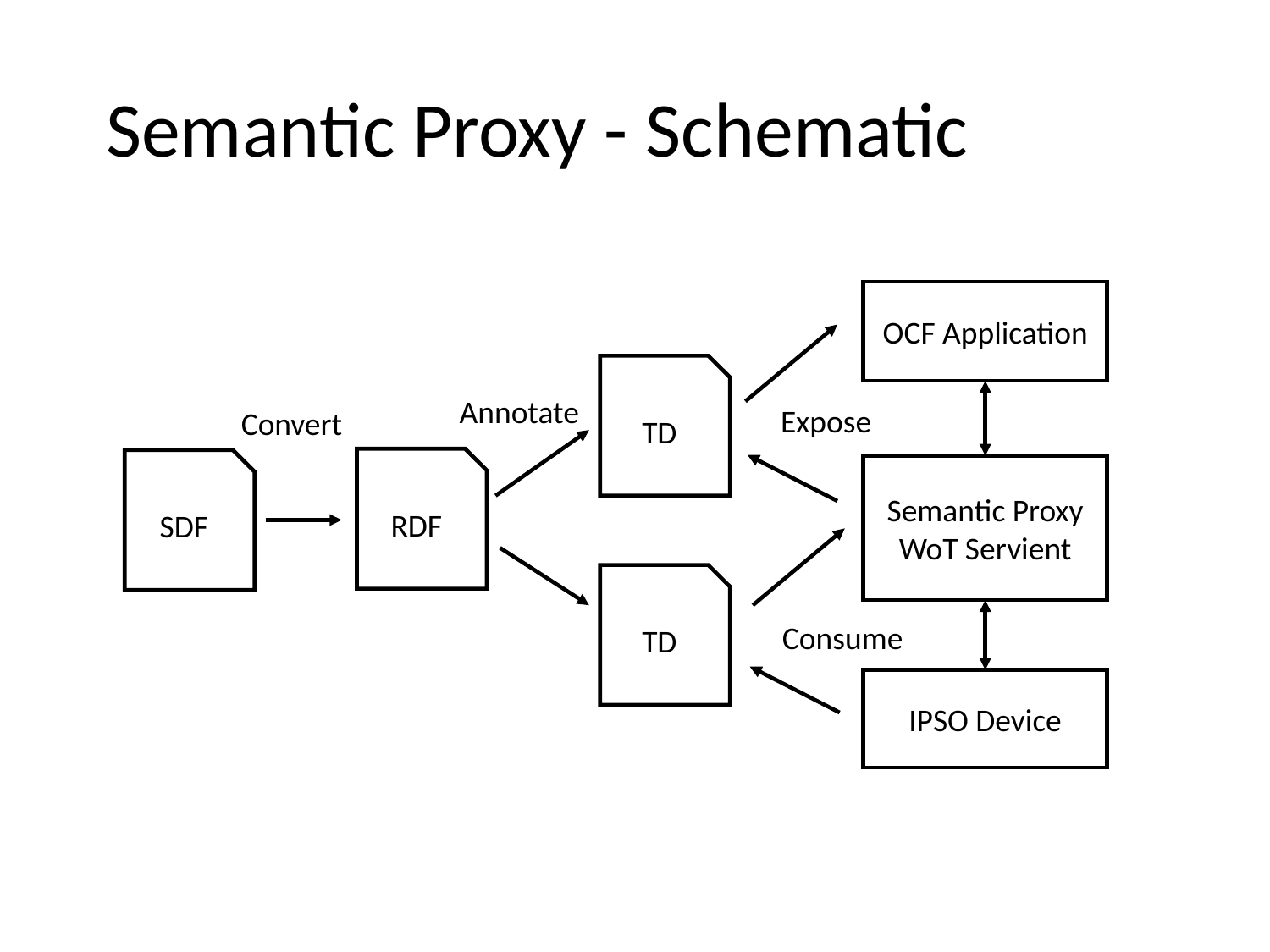

# Semantic Proxy - Schematic
OCF Application
TD
Annotate
Expose
Convert
RDF
SDF
Semantic Proxy
WoT Servient
TD
Consume
IPSO Device